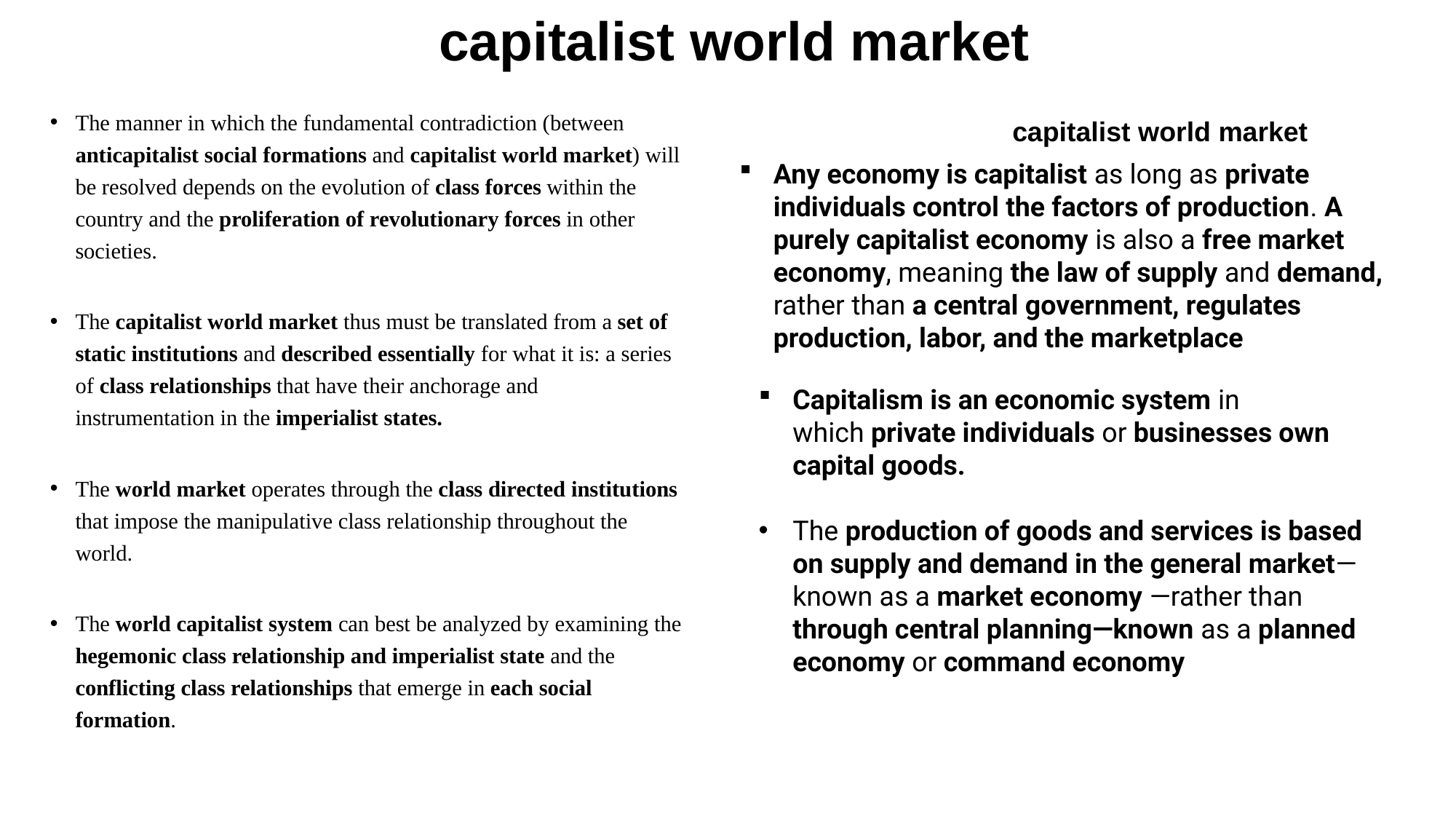

# capitalist world market
The manner in which the fundamental contradiction (between anticapitalist social formations and capitalist world market) will be resolved depends on the evolution of class forces within the country and the proliferation of revolutionary forces in other societies.

The capitalist world market thus must be translated from a set of static institutions and described essentially for what it is: a series of class relationships that have their anchorage and instrumentation in the imperialist states.

The world market operates through the class directed institutions that impose the manipulative class relationship throughout the world.

The world capitalist system can best be analyzed by examining the hegemonic class relationship and imperialist state and the conflicting class relationships that emerge in each social formation.

capitalist world market
Any economy is capitalist as long as private individuals control the factors of production. A purely capitalist economy is also a free market economy, meaning the law of supply and demand, rather than a central government, regulates production, labor, and the marketplace
Capitalism is an economic system in which private individuals or businesses own capital goods.

The production of goods and services is based on supply and demand in the general market—known as a market economy —rather than through central planning—known as a planned economy or command economy